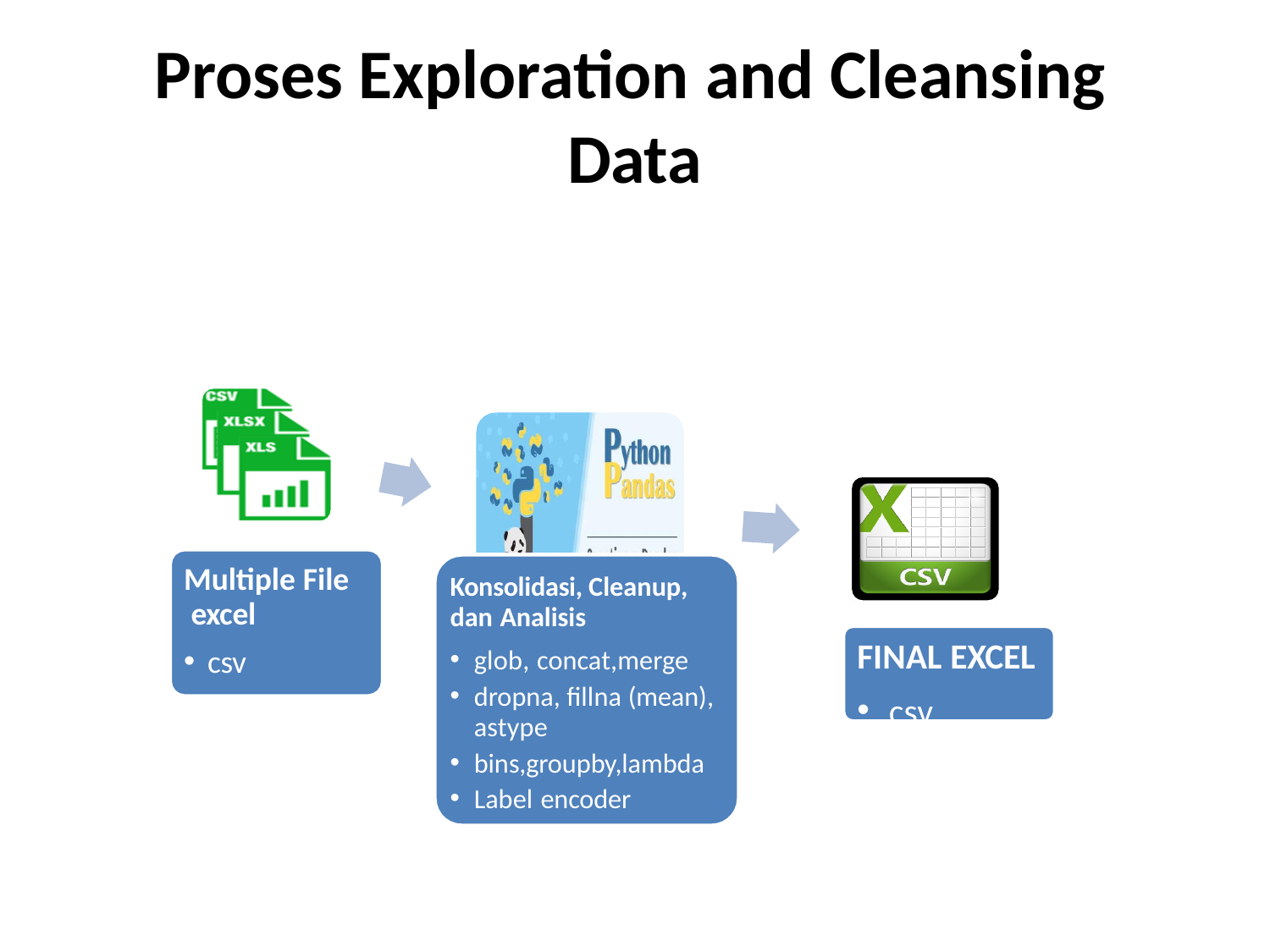

# Proses Exploration and Cleansing  Data

Multiple File  excel
csv
Konsolidasi, Cleanup,  dan Analisis
glob, concat,merge
dropna, fillna (mean),  astype
bins,groupby,lambda
Label encoder
FINAL EXCEL
csv